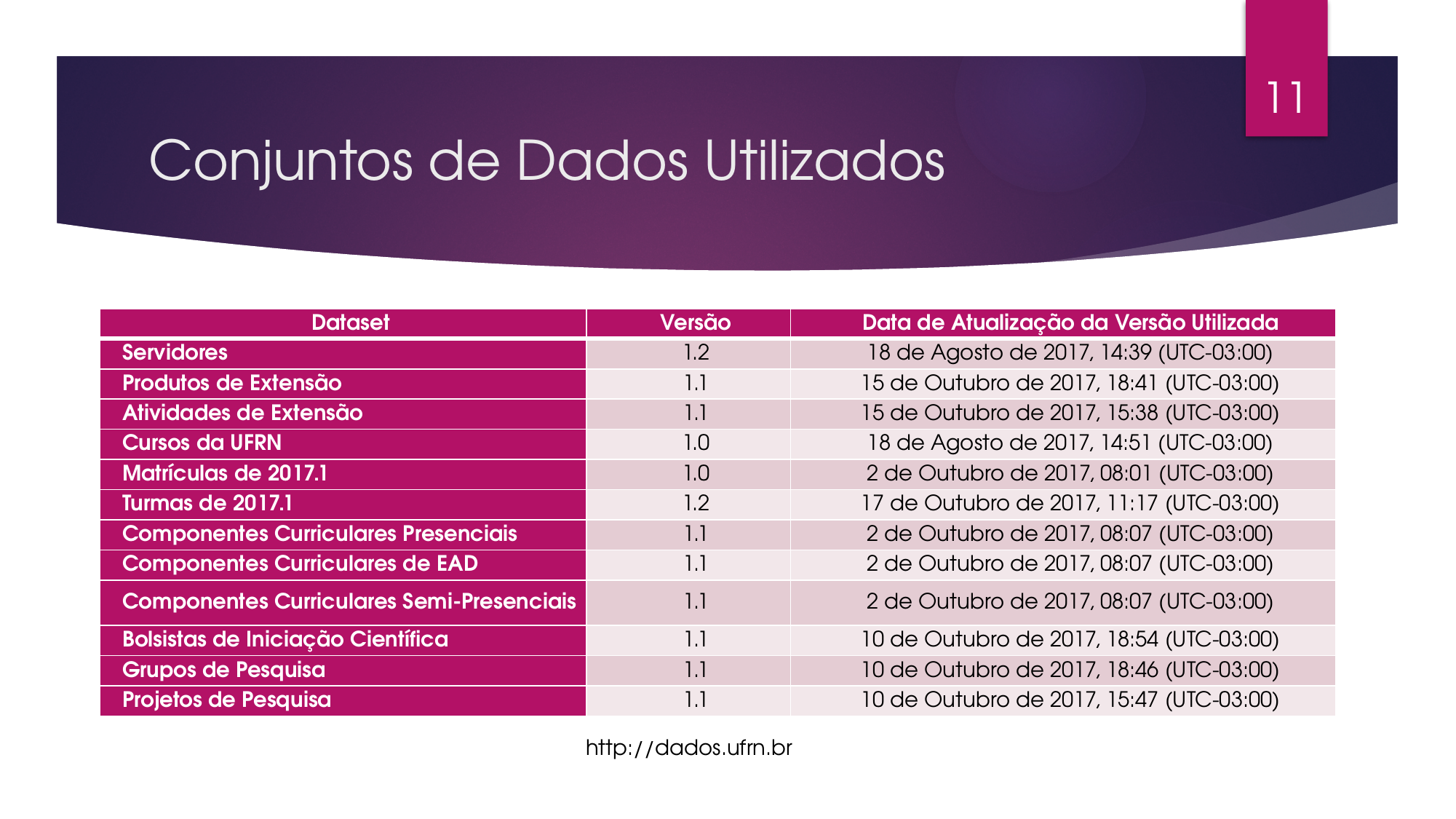

11
# Conjuntos de Dados Utilizados
| Dataset | Versão | Data de Atualização da Versão Utilizada |
| --- | --- | --- |
| Servidores | 1.2 | 18 de Agosto de 2017, 14:39 (UTC-03:00) |
| Produtos de Extensão | 1.1 | 15 de Outubro de 2017, 18:41 (UTC-03:00) |
| Atividades de Extensão | 1.1 | 15 de Outubro de 2017, 15:38 (UTC-03:00) |
| Cursos da UFRN | 1.0 | 18 de Agosto de 2017, 14:51 (UTC-03:00) |
| Matrículas de 2017.1 | 1.0 | 2 de Outubro de 2017, 08:01 (UTC-03:00) |
| Turmas de 2017.1 | 1.2 | 17 de Outubro de 2017, 11:17 (UTC-03:00) |
| Componentes Curriculares Presenciais | 1.1 | 2 de Outubro de 2017, 08:07 (UTC-03:00) |
| Componentes Curriculares de EAD | 1.1 | 2 de Outubro de 2017, 08:07 (UTC-03:00) |
| Componentes Curriculares Semi-Presenciais | 1.1 | 2 de Outubro de 2017, 08:07 (UTC-03:00) |
| Bolsistas de Iniciação Científica | 1.1 | 10 de Outubro de 2017, 18:54 (UTC-03:00) |
| Grupos de Pesquisa | 1.1 | 10 de Outubro de 2017, 18:46 (UTC-03:00) |
| Projetos de Pesquisa | 1.1 | 10 de Outubro de 2017, 15:47 (UTC-03:00) |
http://dados.ufrn.br